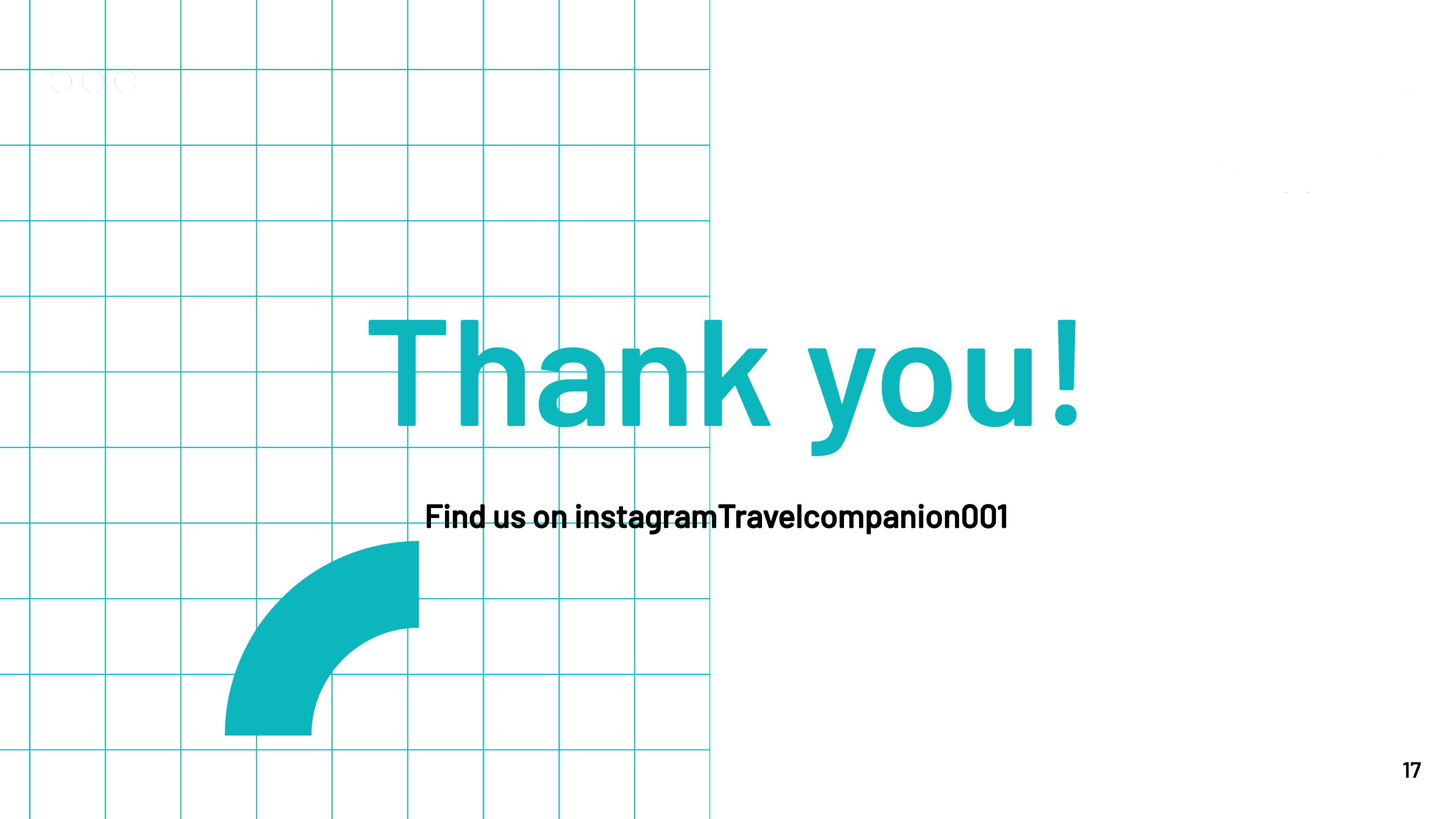

Thank you!
Find us on instagramTravelcompanion001

17